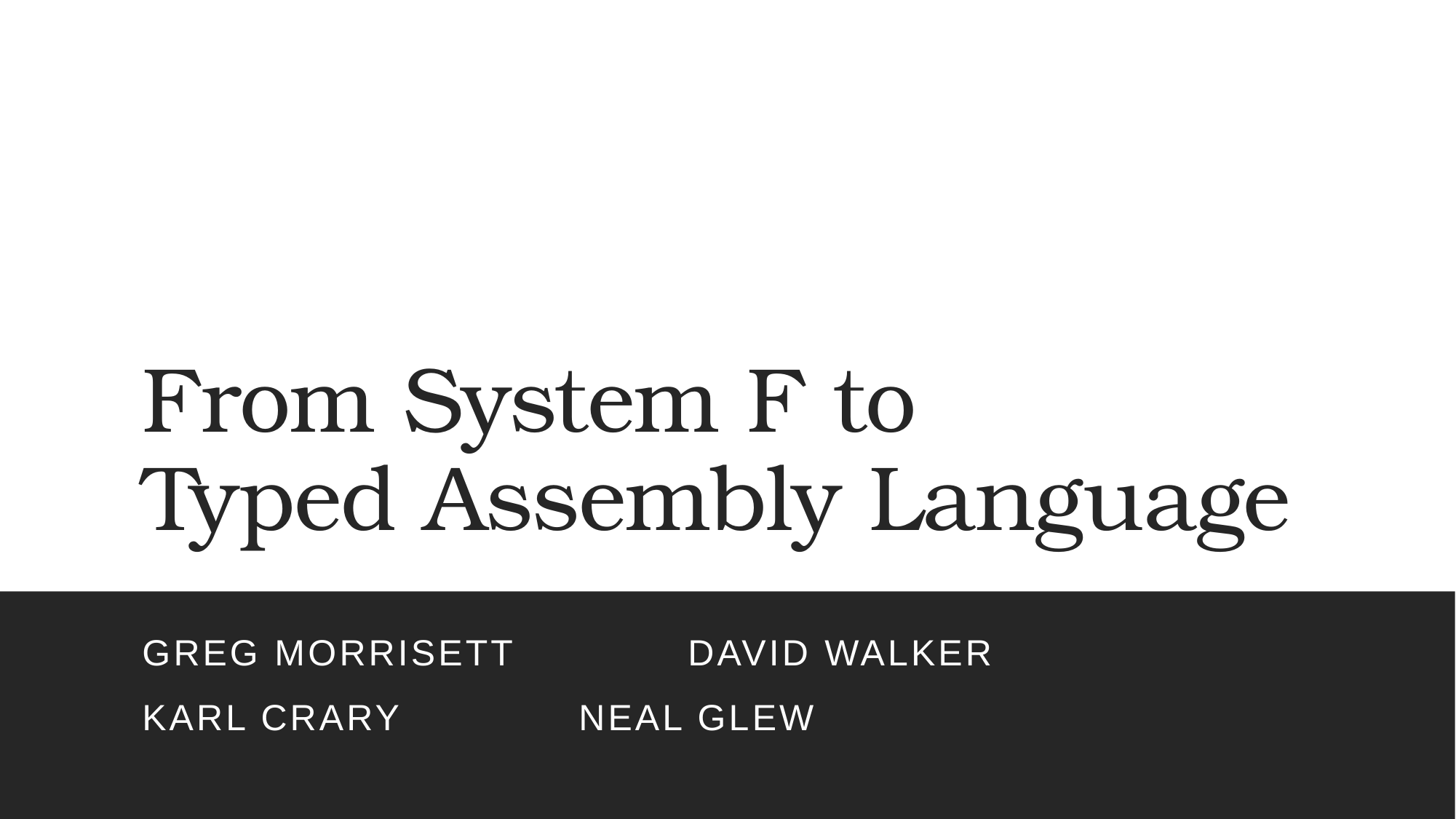

# From System F to Typed Assembly Language

Greg Morrisett		David Walker
Karl Crary		Neal Glew

15